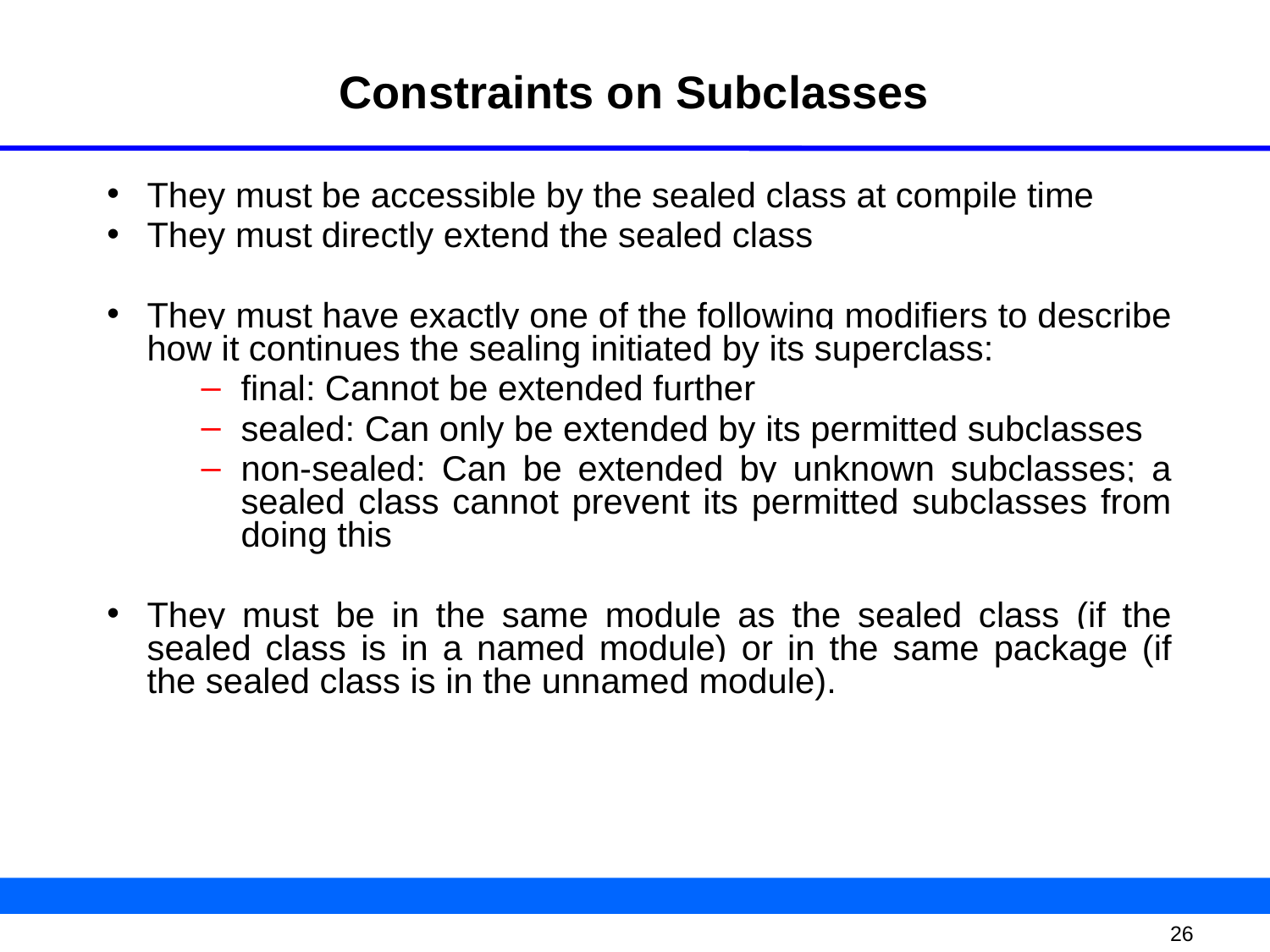

# Constraints on Subclasses
They must be accessible by the sealed class at compile time
They must directly extend the sealed class

They must have exactly one of the following modifiers to describe how it continues the sealing initiated by its superclass:
final: Cannot be extended further
sealed: Can only be extended by its permitted subclasses
non-sealed: Can be extended by unknown subclasses; a sealed class cannot prevent its permitted subclasses from doing this

They must be in the same module as the sealed class (if the sealed class is in a named module) or in the same package (if the sealed class is in the unnamed module).